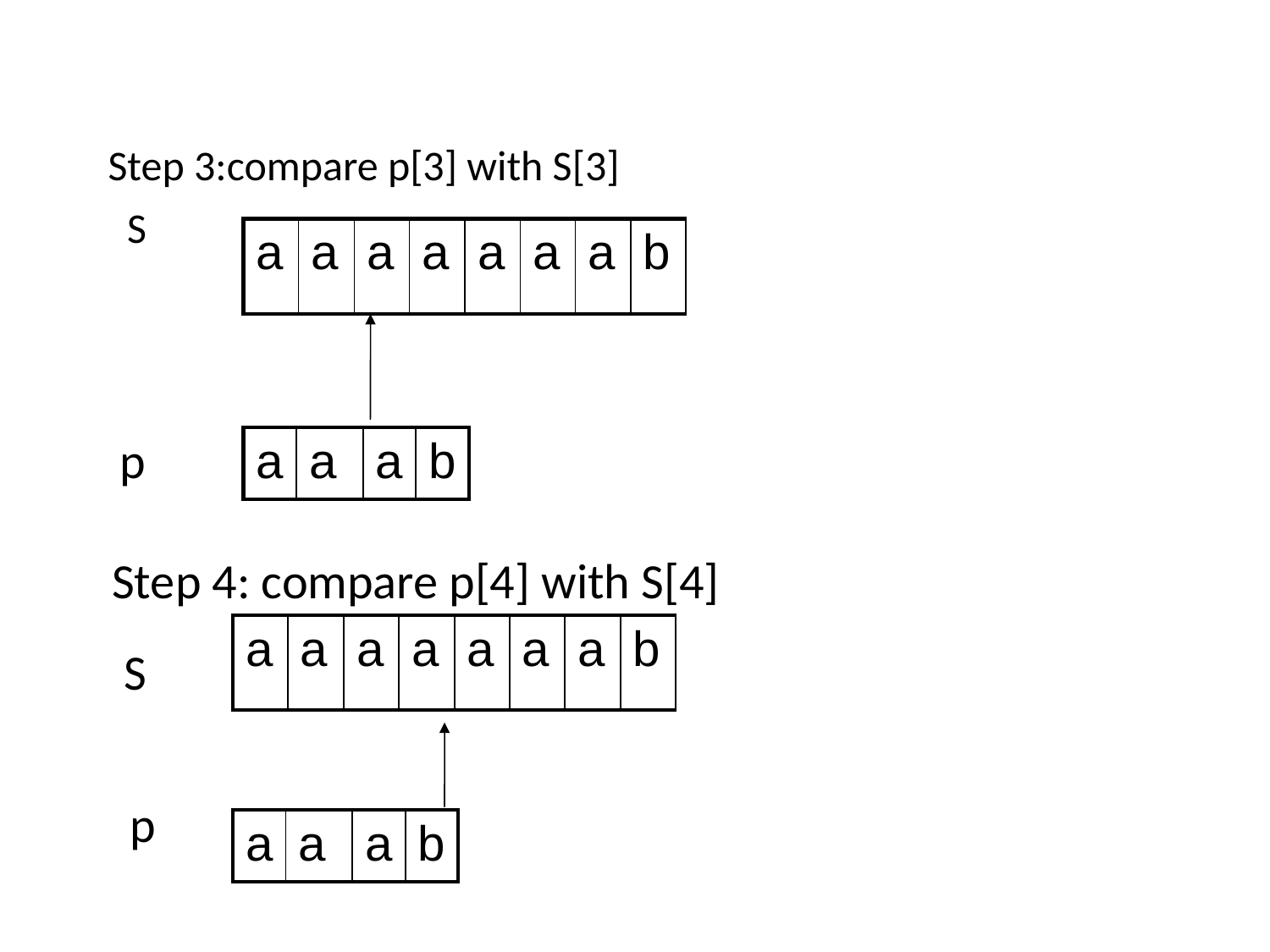

#
Step 3:compare p[3] with S[3]
  S

| a | a | a | a | a | a | a | b |
| --- | --- | --- | --- | --- | --- | --- | --- |

p
| a | a | a | b |
| --- | --- | --- | --- |

Step 4: compare p[4] with S[4]
| a | a | a | a | a | a | a | b |
| --- | --- | --- | --- | --- | --- | --- | --- |

S

p
| a | a | a | b |
| --- | --- | --- | --- |